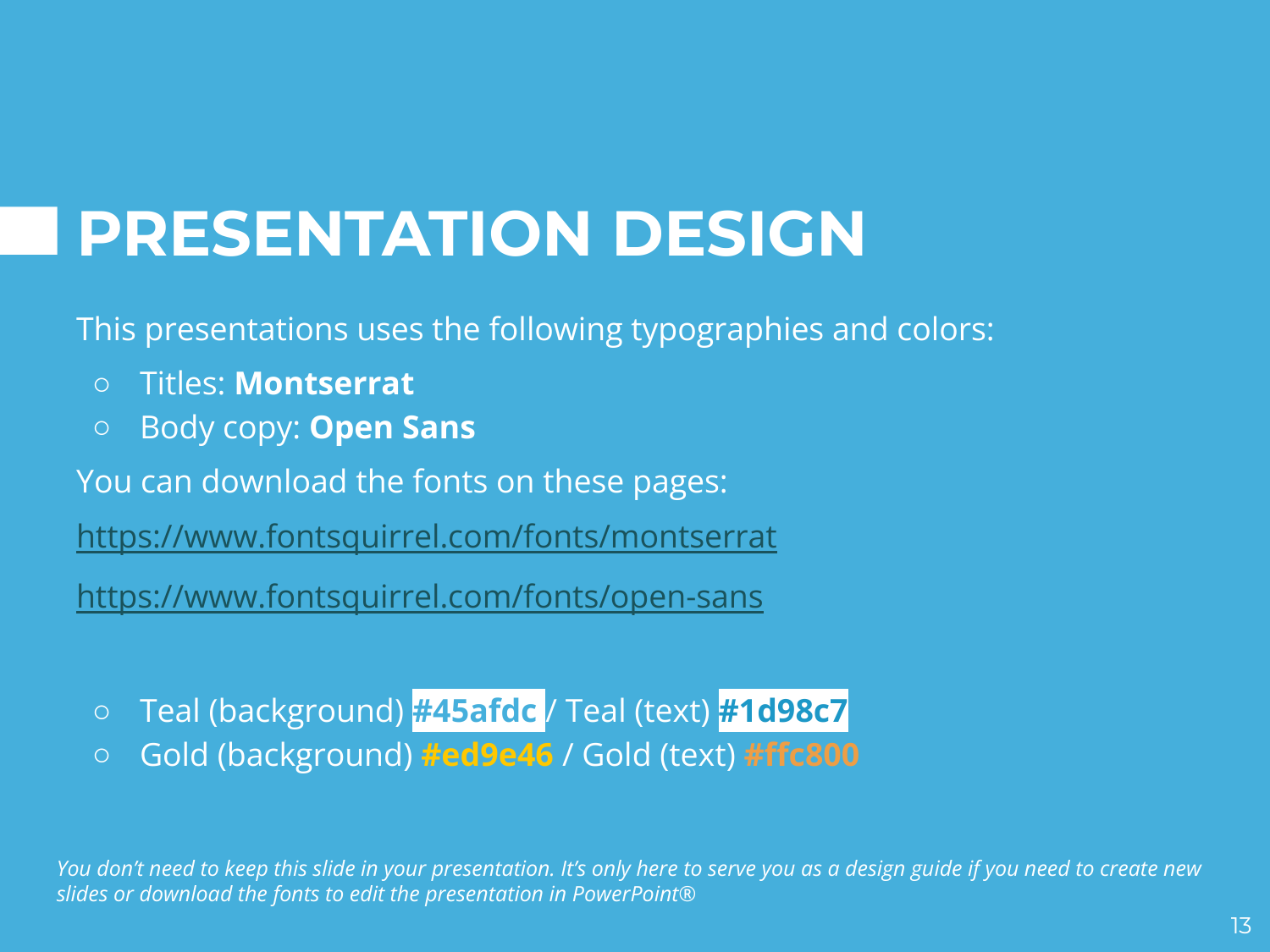

# PRESENTATION DESIGN
This presentations uses the following typographies and colors:
Titles: Montserrat
Body copy: Open Sans
You can download the fonts on these pages:
https://www.fontsquirrel.com/fonts/montserrat
https://www.fontsquirrel.com/fonts/open-sans

Teal (background) #45afdc / Teal (text) #1d98c7
Gold (background) #ed9e46 / Gold (text) #ffc800

You don’t need to keep this slide in your presentation. It’s only here to serve you as a design guide if you need to create new slides or download the fonts to edit the presentation in PowerPoint®

13